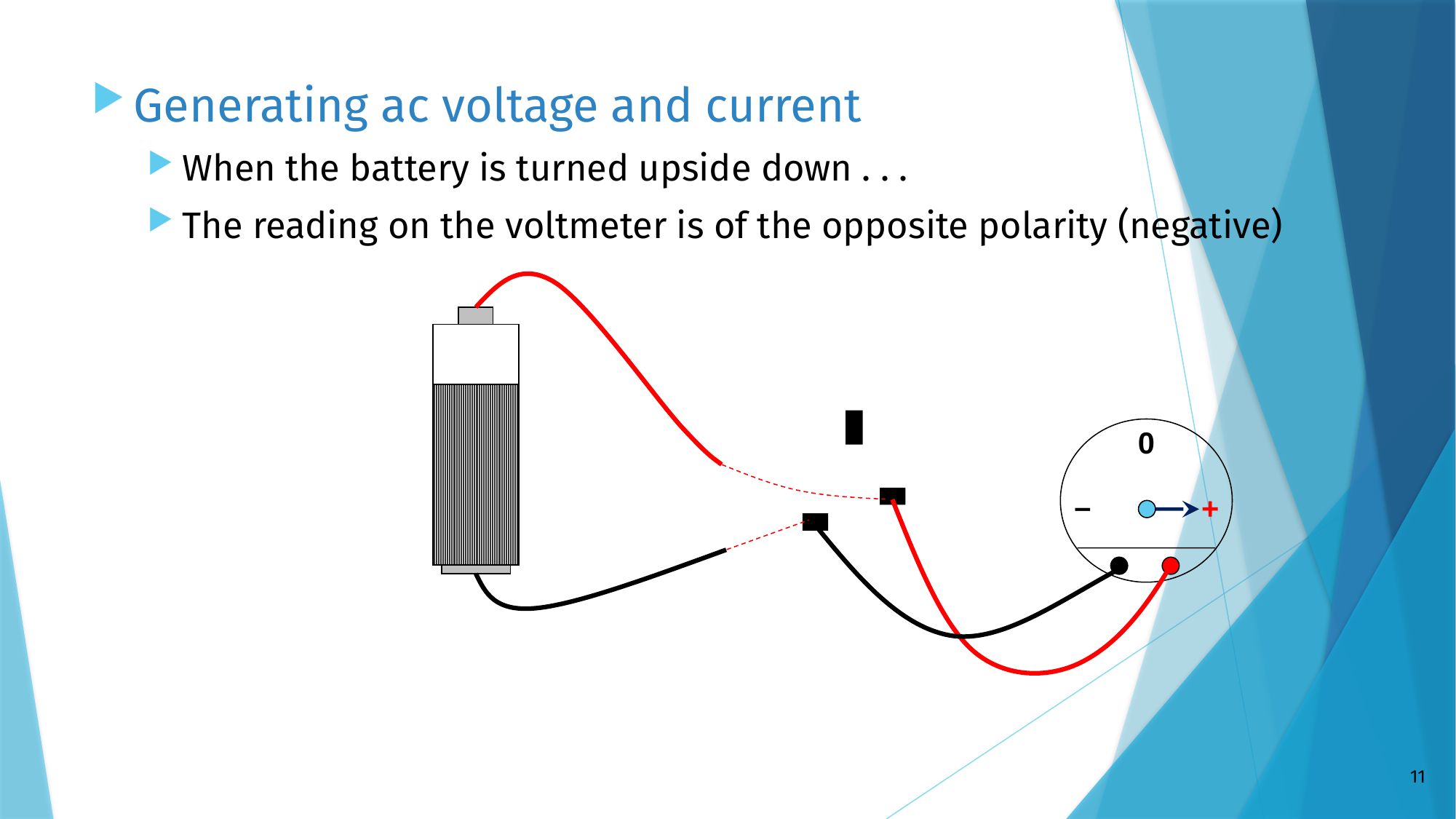

Generating ac voltage and current
When the battery is turned upside down . . .
The reading on the voltmeter is of the opposite polarity (negative)

0

–
+

11